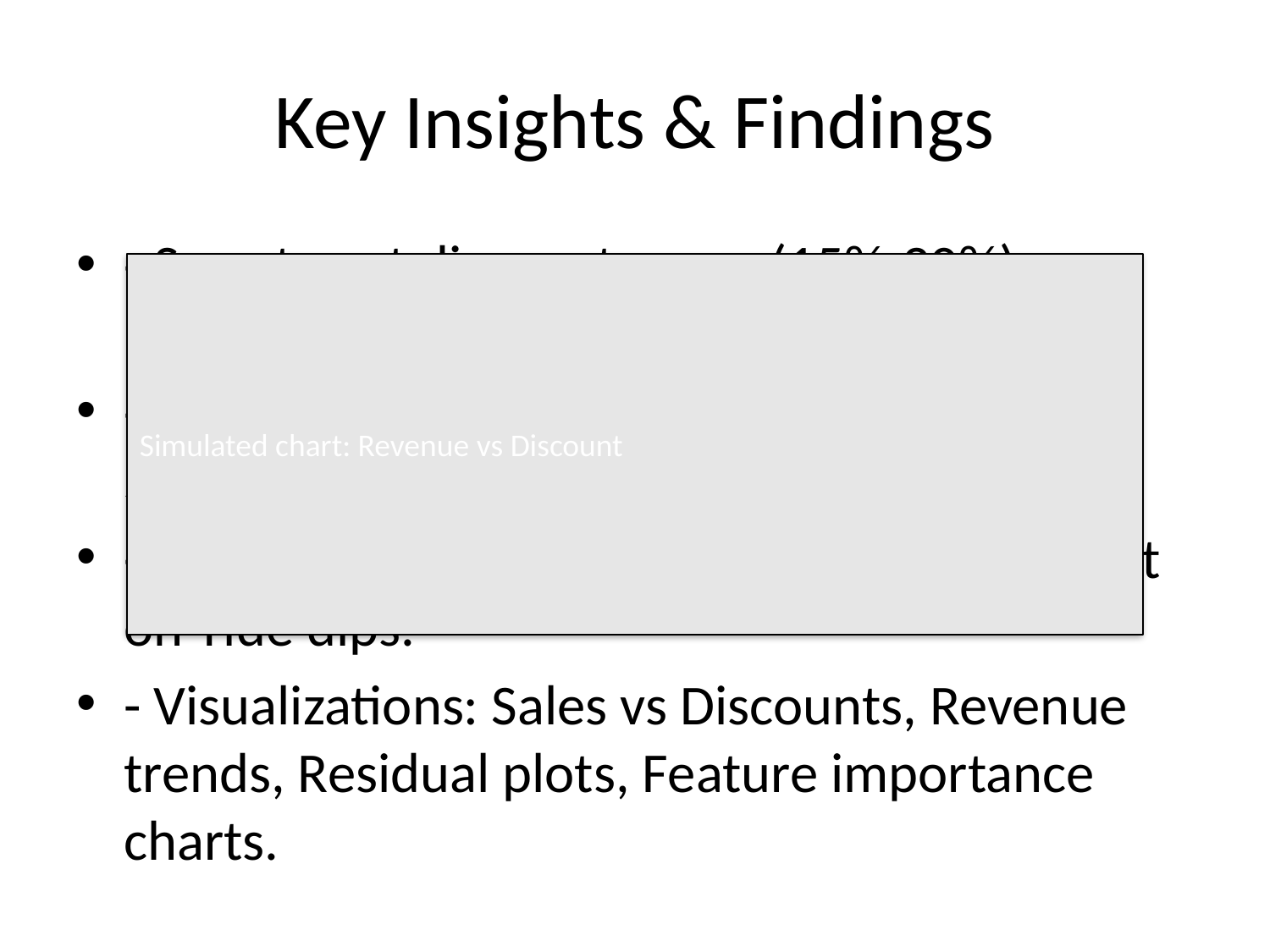

# Key Insights & Findings
- Sweet spot discount range (15%-20%) maximizes revenue.
- Customer behavior (CTR, abandoned cart) slightly impacts conversion.
- Competitor pricing has minimal direct effect on Tide dips.
- Visualizations: Sales vs Discounts, Revenue trends, Residual plots, Feature importance charts.
Simulated chart: Revenue vs Discount